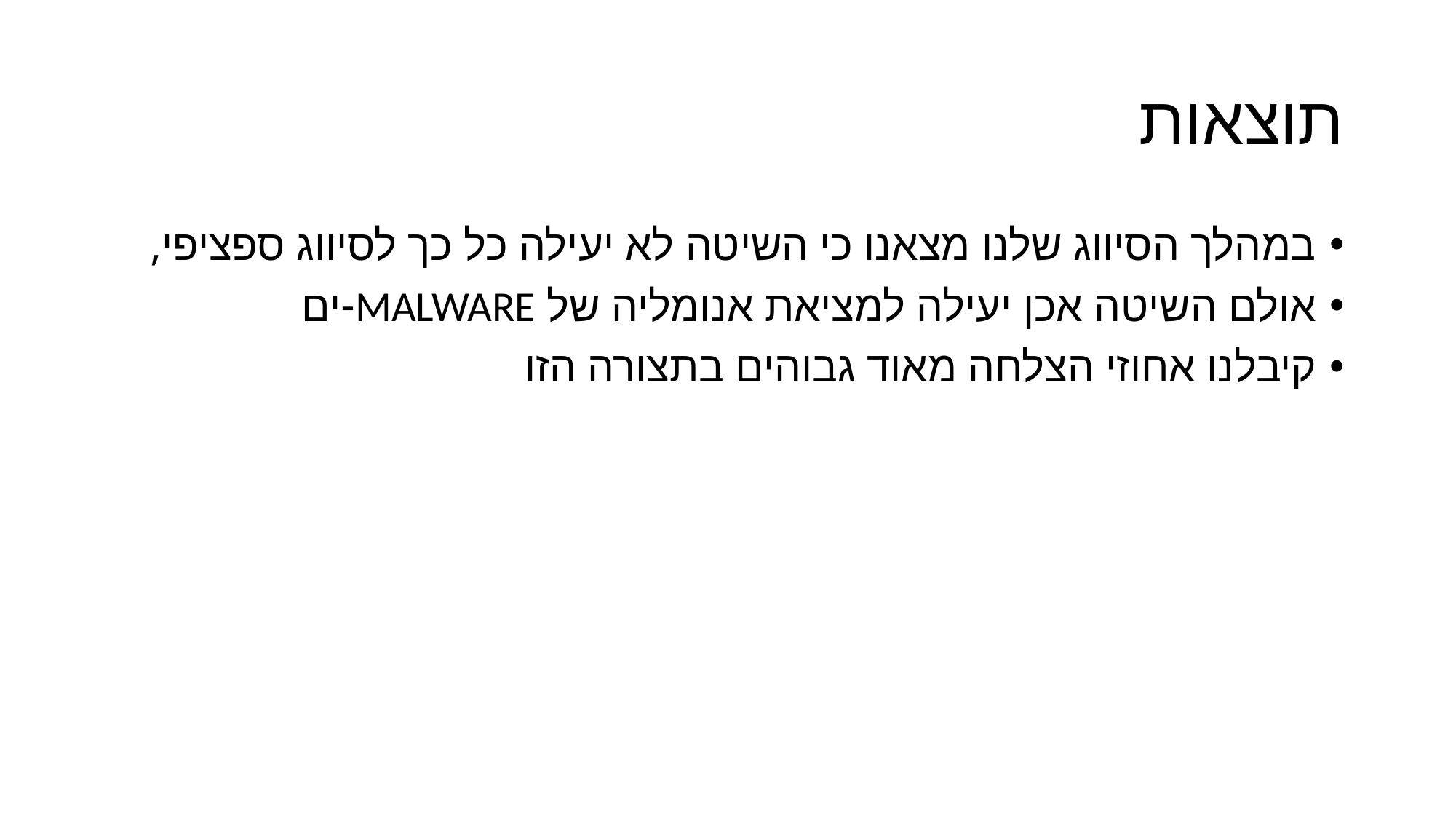

# תוצאות
במהלך הסיווג שלנו מצאנו כי השיטה לא יעילה כל כך לסיווג ספציפי,
אולם השיטה אכן יעילה למציאת אנומליה של MALWARE-ים
קיבלנו אחוזי הצלחה מאוד גבוהים בתצורה הזו